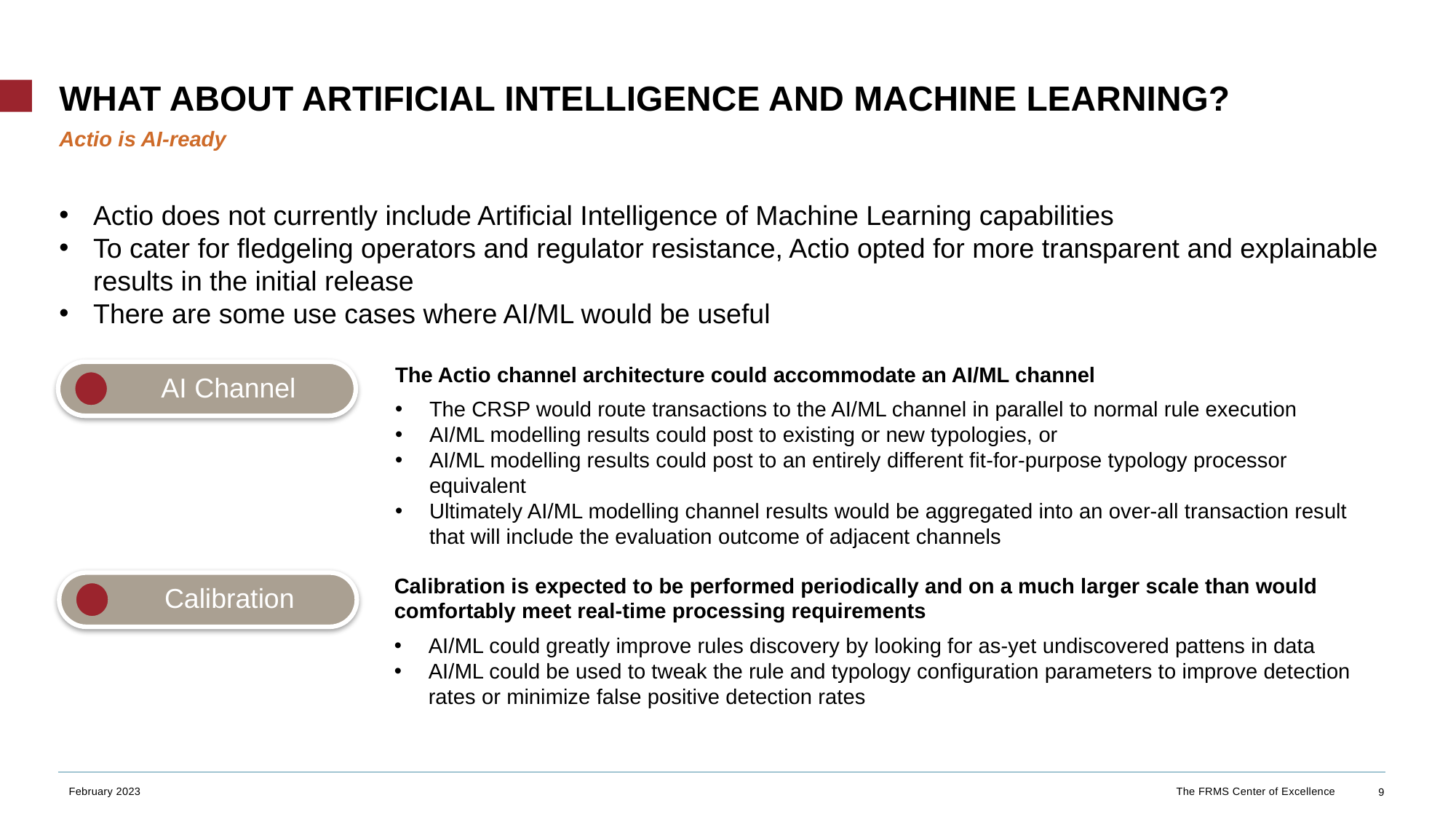

# What about Artificial intelligence and machine learning?
Actio is AI-ready
Actio does not currently include Artificial Intelligence of Machine Learning capabilities
To cater for fledgeling operators and regulator resistance, Actio opted for more transparent and explainable results in the initial release
There are some use cases where AI/ML would be useful
The Actio channel architecture could accommodate an AI/ML channel
The CRSP would route transactions to the AI/ML channel in parallel to normal rule execution
AI/ML modelling results could post to existing or new typologies, or
AI/ML modelling results could post to an entirely different fit-for-purpose typology processor equivalent
Ultimately AI/ML modelling channel results would be aggregated into an over-all transaction result that will include the evaluation outcome of adjacent channels

AI Channel

Calibration is expected to be performed periodically and on a much larger scale than would comfortably meet real-time processing requirements
AI/ML could greatly improve rules discovery by looking for as-yet undiscovered pattens in data
AI/ML could be used to tweak the rule and typology configuration parameters to improve detection rates or minimize false positive detection rates
Calibration

February 2023
The FRMS Center of Excellence
9